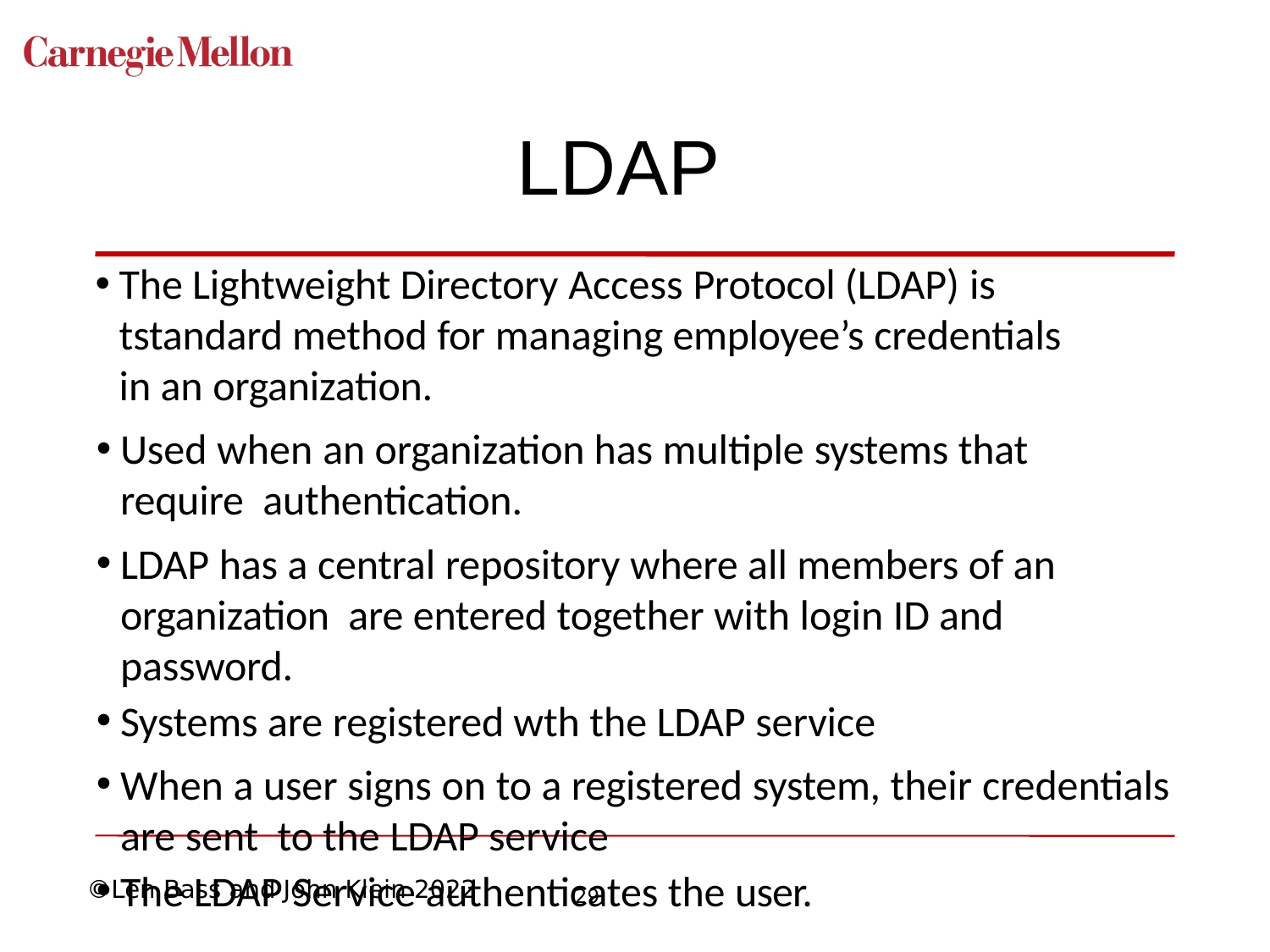

# LDAP
The Lightweight Directory Access Protocol (LDAP) is tstandard method for managing employee’s credentials in an organization.
Used when an organization has multiple systems that require  authentication.
LDAP has a central repository where all members of an organization  are entered together with login ID and password.
Systems are registered wth the LDAP service
When a user signs on to a registered system, their credentials are sent  to the LDAP service
The LDAP Service authenticates the user.
29